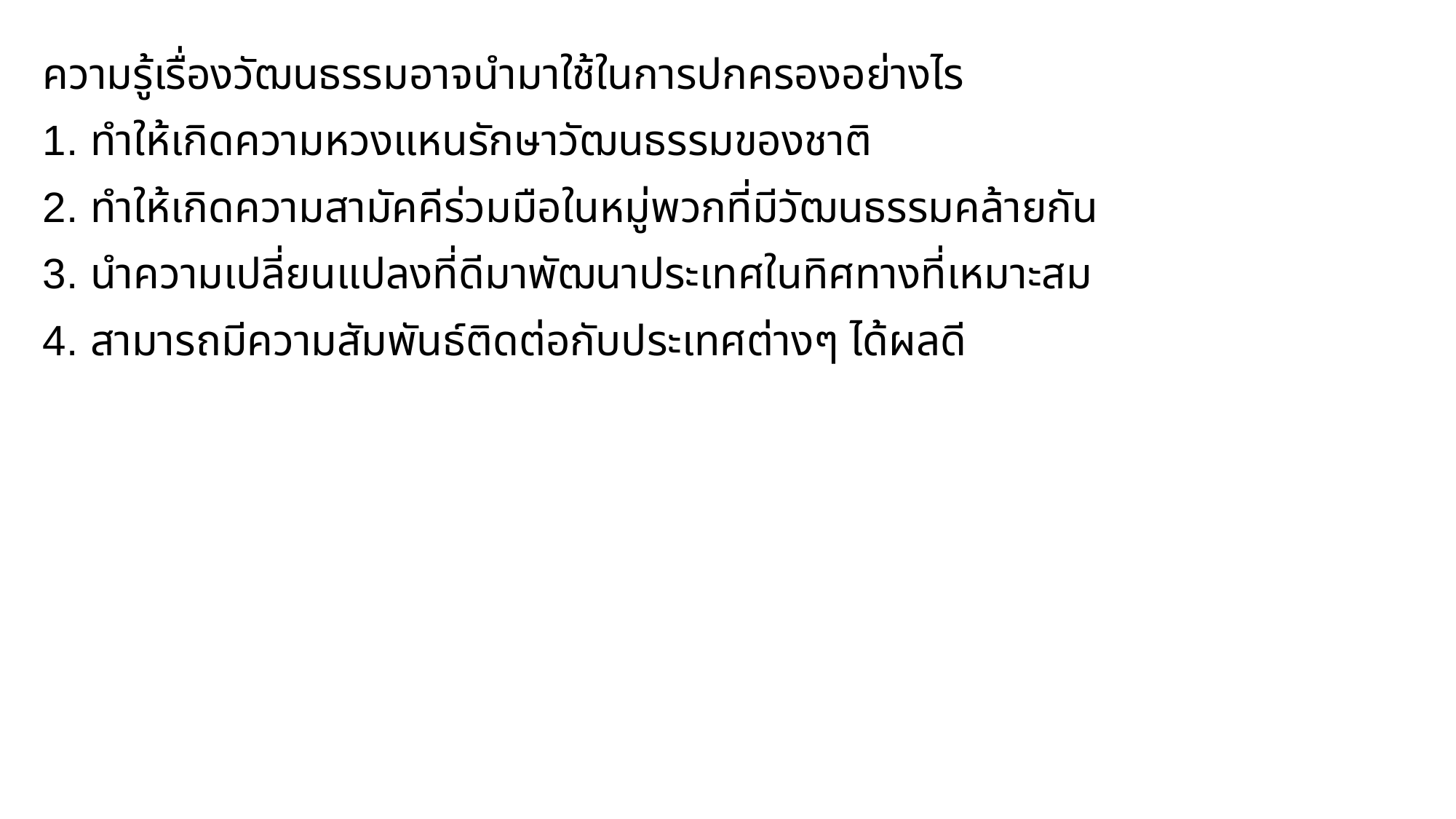

ความรู้เรื่องวัฒนธรรมอาจนำมาใช้ในการปกครองอย่างไร
1. ทำให้เกิดความหวงแหนรักษาวัฒนธรรมของชาติ
2. ทำให้เกิดความสามัคคีร่วมมือในหมู่พวกที่มีวัฒนธรรมคล้ายกัน
3. นําความเปลี่ยนแปลงที่ดีมาพัฒนาประเทศในทิศทางที่เหมาะสม
4. สามารถมีความสัมพันธ์ติดต่อกับประเทศต่างๆ ได้ผลดี